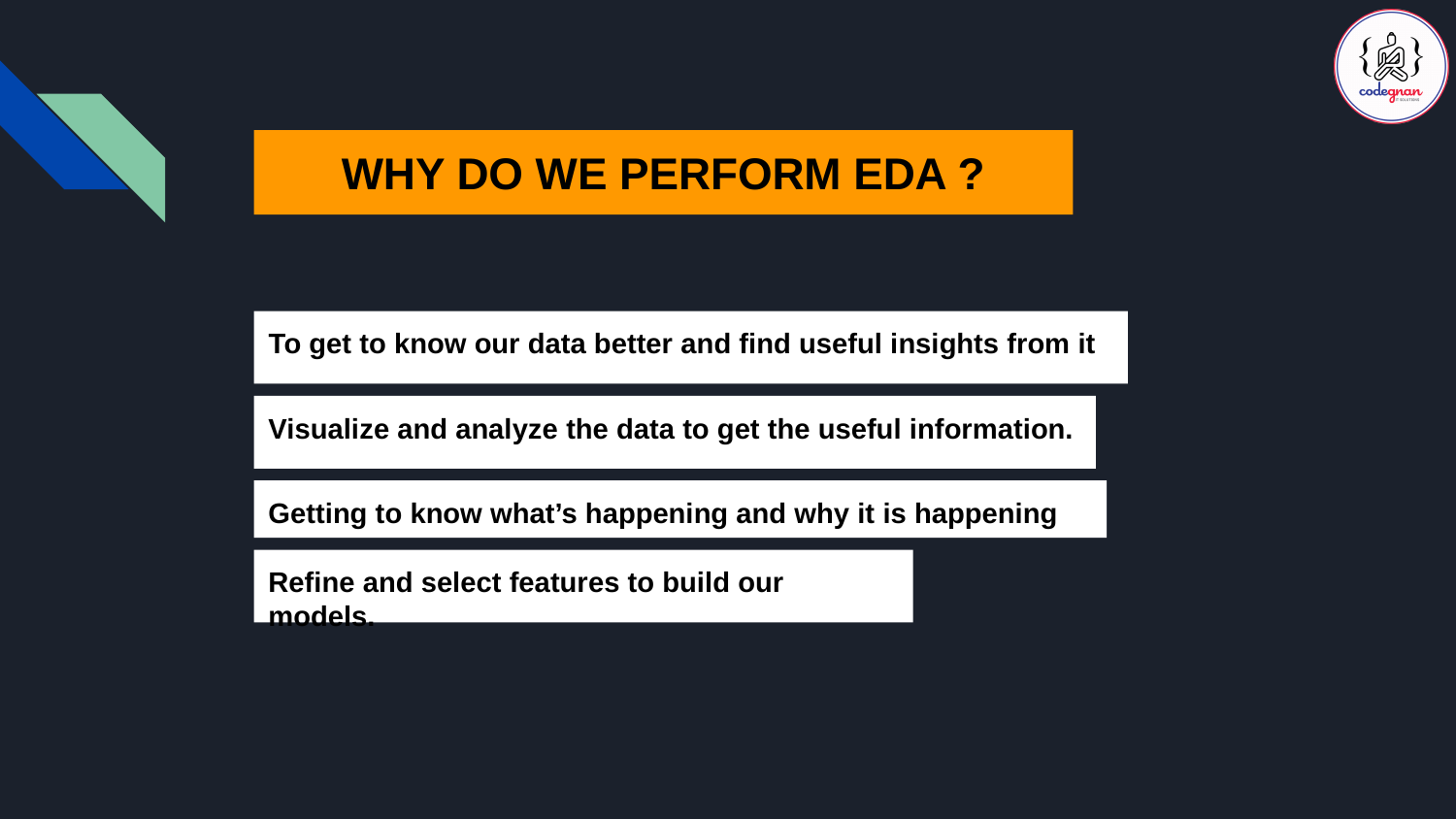

WHY DO WE PERFORM EDA ?
To get to know our data better and find useful insights from it
Visualize and analyze the data to get the useful information.
Getting to know what’s happening and why it is happening
Refine and select features to build our models.